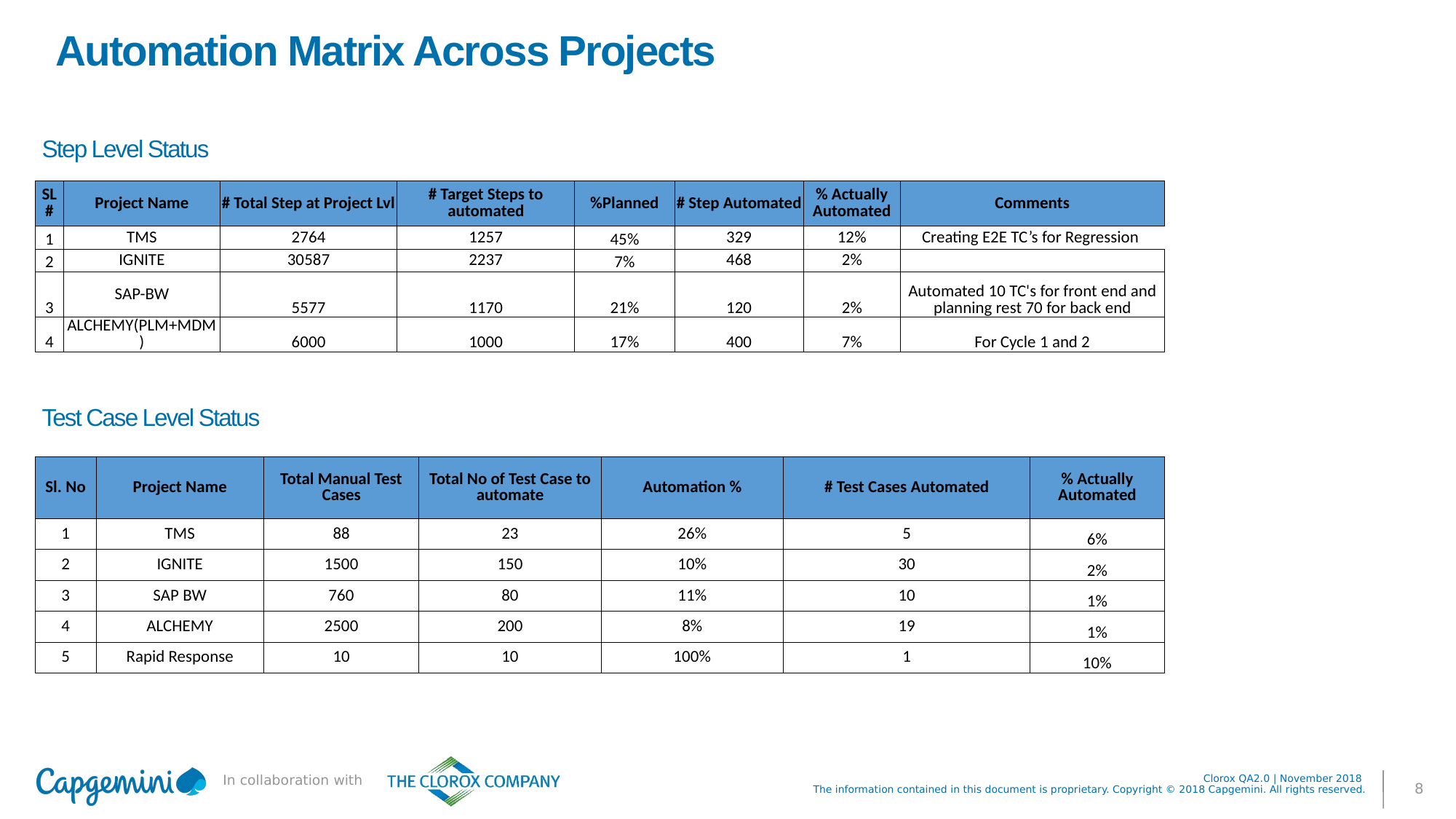

# Automation Matrix Across Projects
Step Level Status
| SL # | Project Name | # Total Step at Project Lvl | # Target Steps to automated | %Planned | # Step Automated | % Actually Automated | Comments |
| --- | --- | --- | --- | --- | --- | --- | --- |
| 1 | TMS | 2764 | 1257 | 45% | 329 | 12% | Creating E2E TC’s for Regression |
| 2 | IGNITE | 30587 | 2237 | 7% | 468 | 2% |  |
| 3 | SAP-BW | 5577 | 1170 | 21% | 120 | 2% | Automated 10 TC's for front end and planning rest 70 for back end |
| 4 | ALCHEMY(PLM+MDM) | 6000 | 1000 | 17% | 400 | 7% | For Cycle 1 and 2 |
Test Case Level Status
| Sl. No | Project Name | Total Manual Test Cases | Total No of Test Case to automate | Automation % | # Test Cases Automated | % Actually Automated |
| --- | --- | --- | --- | --- | --- | --- |
| 1 | TMS | 88 | 23 | 26% | 5 | 6% |
| 2 | IGNITE | 1500 | 150 | 10% | 30 | 2% |
| 3 | SAP BW | 760 | 80 | 11% | 10 | 1% |
| 4 | ALCHEMY | 2500 | 200 | 8% | 19 | 1% |
| 5 | Rapid Response | 10 | 10 | 100% | 1 | 10% |